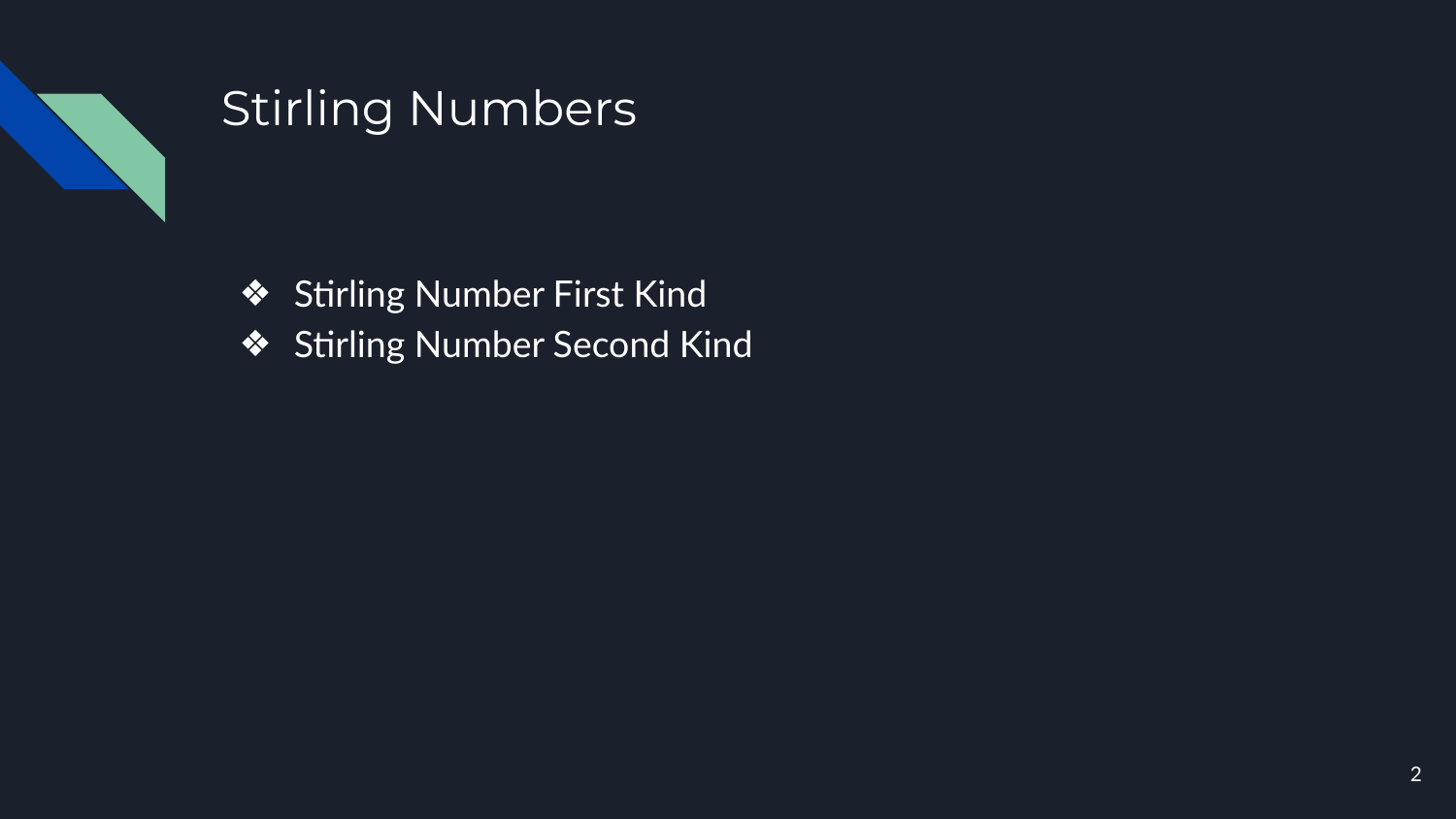

# Stirling Numbers
Stirling Number First Kind
Stirling Number Second Kind

2